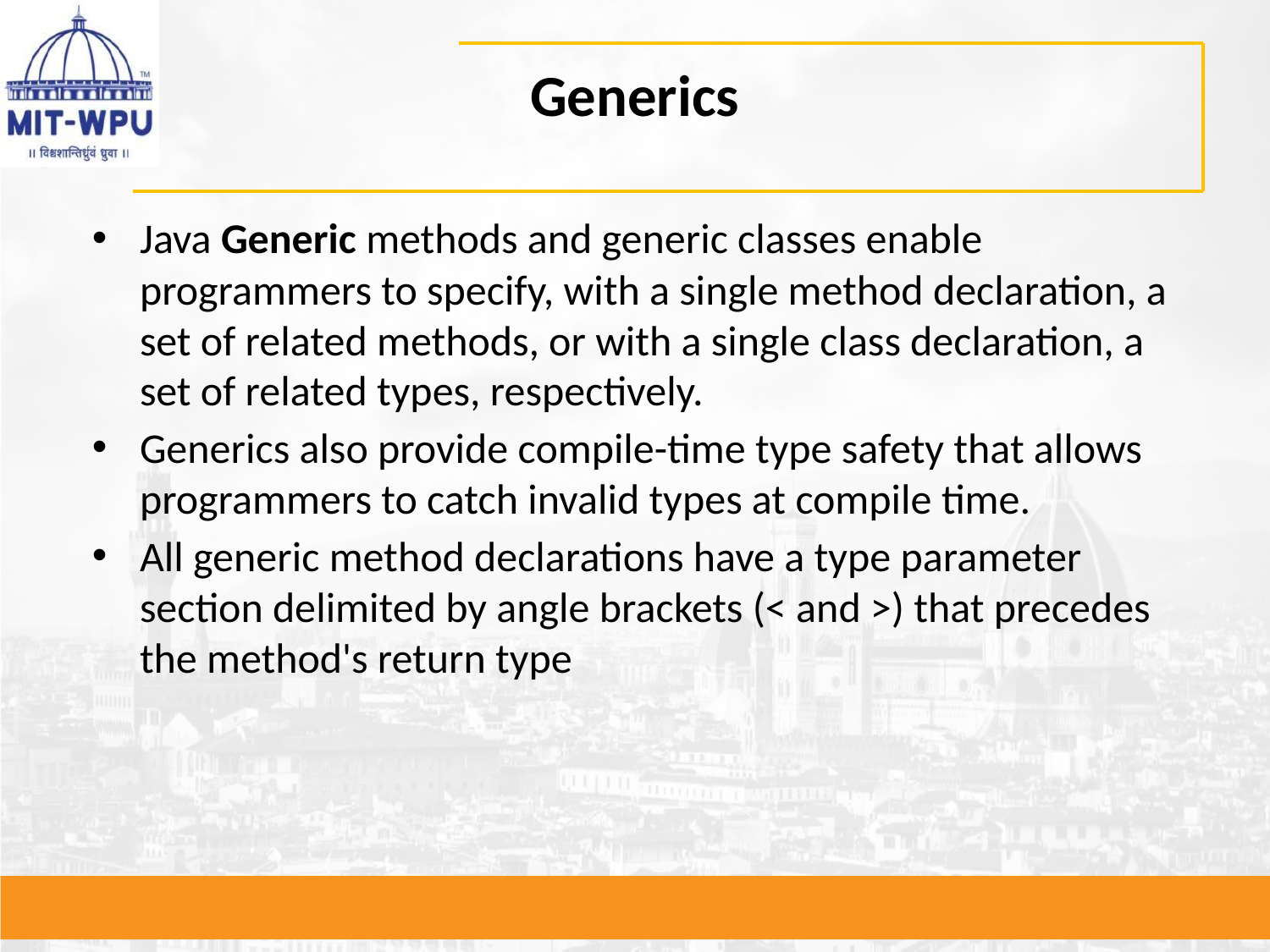

# Generics

Java Generic methods and generic classes enable programmers to specify, with a single method declaration, a set of related methods, or with a single class declaration, a set of related types, respectively.
Generics also provide compile-time type safety that allows programmers to catch invalid types at compile time.
All generic method declarations have a type parameter section delimited by angle brackets (< and >) that precedes the method's return type